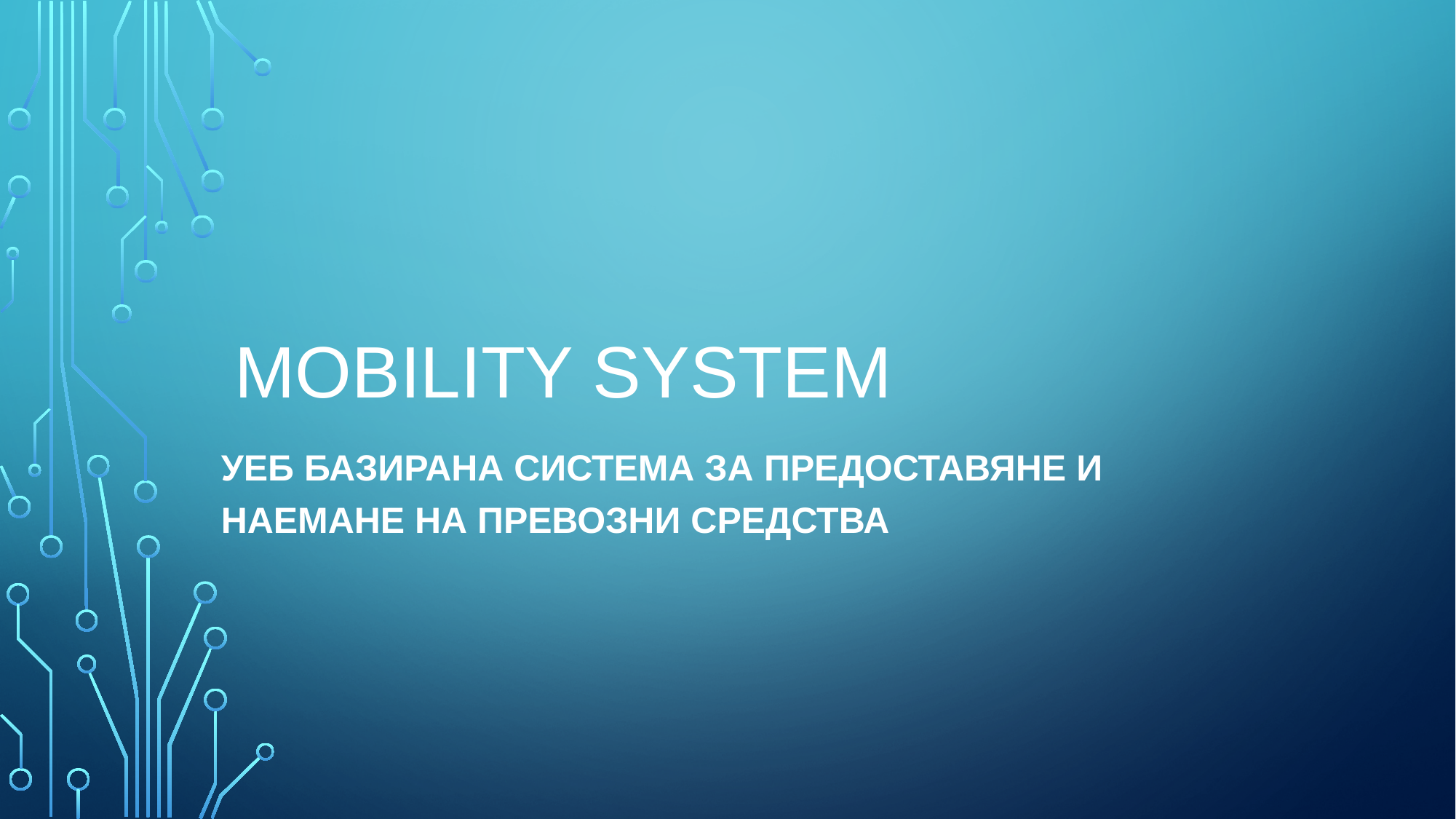

# Mobility System
Уеб базирана система за предоставяне И наемане на превозни средства